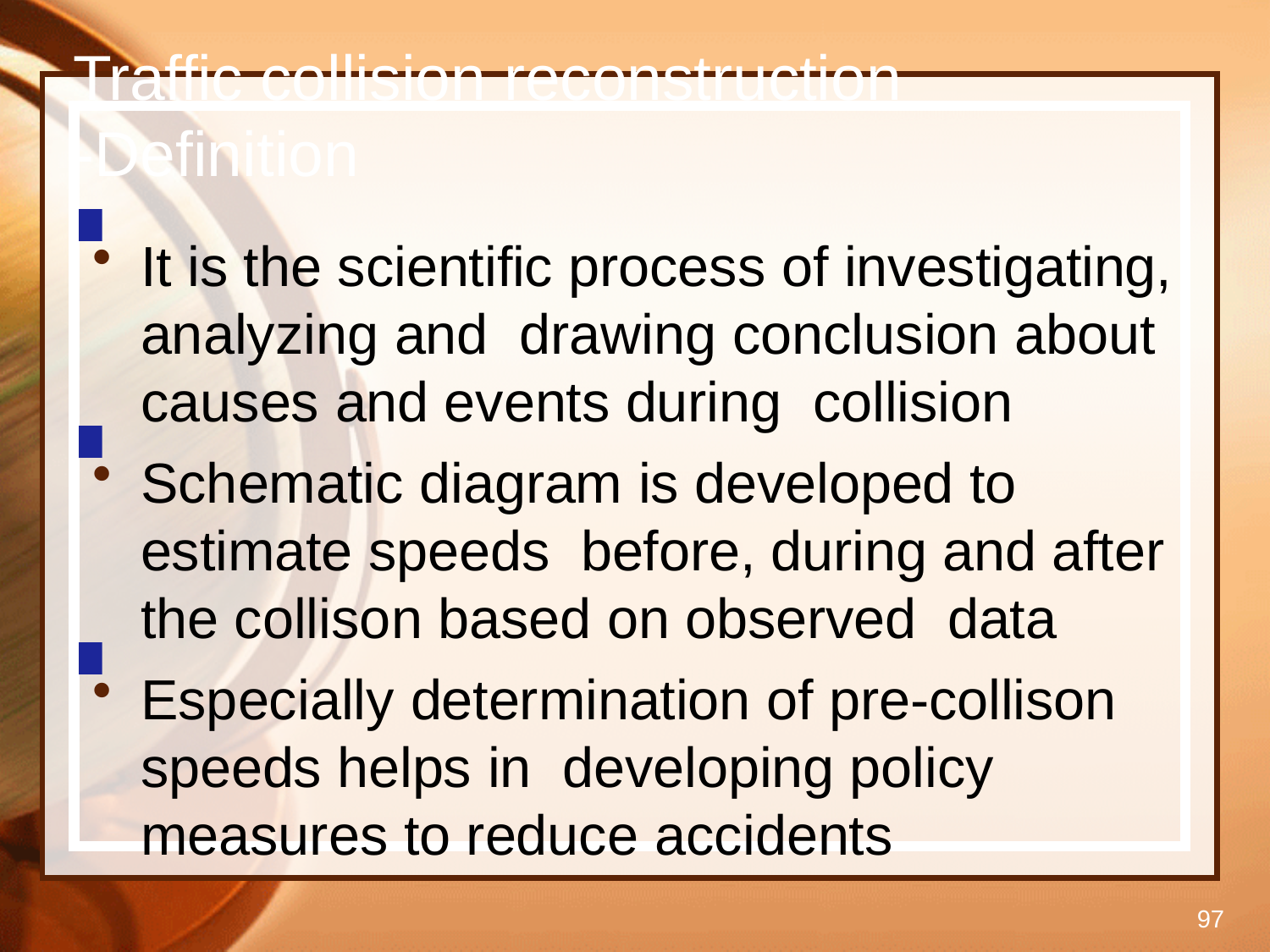

# Traffic collision reconstruction -Definition

It is the scientific process of investigating, analyzing and  drawing conclusion about causes and events during  collision
Schematic diagram is developed to estimate speeds  before, during and after the collison based on observed  data
Especially determination of pre-collison speeds helps in  developing policy measures to reduce accidents

97